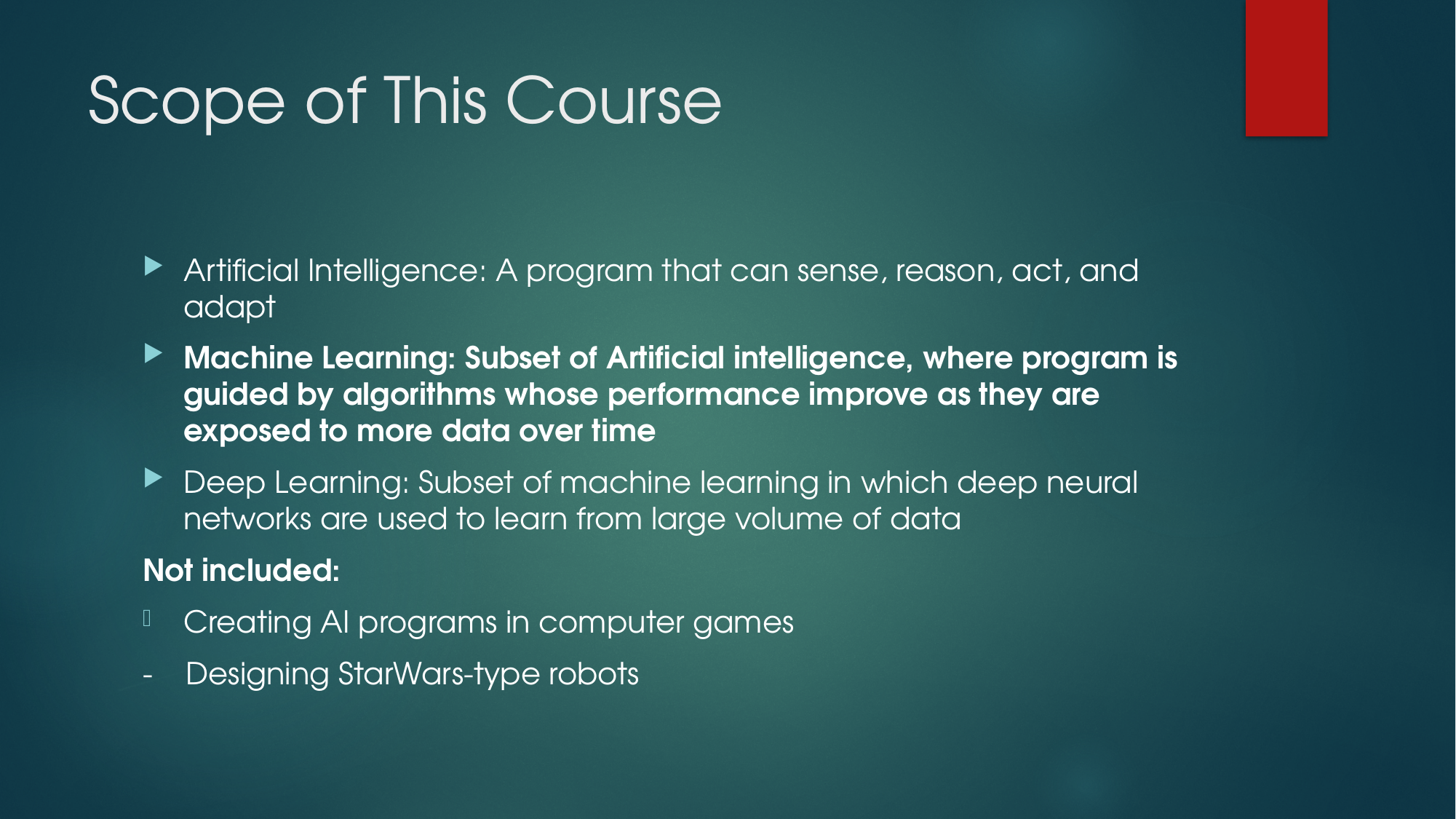

# Scope of This Course
Artificial Intelligence: A program that can sense, reason, act, and adapt
Machine Learning: Subset of Artificial intelligence, where program is guided by algorithms whose performance improve as they are exposed to more data over time
Deep Learning: Subset of machine learning in which deep neural networks are used to learn from large volume of data
Not included:
Creating AI programs in computer games
-    Designing StarWars-type robots